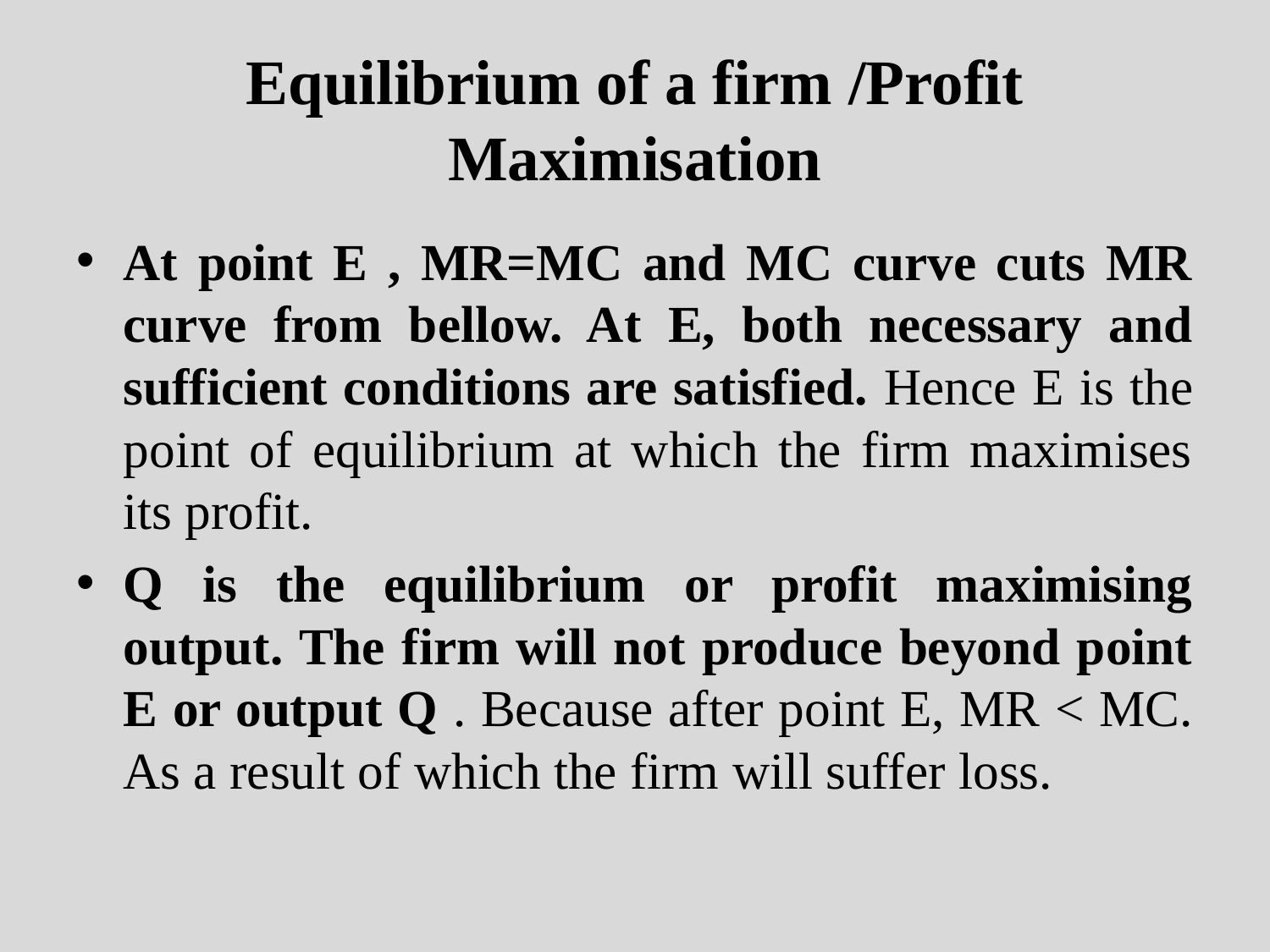

# Equilibrium of a firm /Profit Maximisation
At point E , MR=MC and MC curve cuts MR curve from bellow. At E, both necessary and sufficient conditions are satisfied. Hence E is the point of equilibrium at which the firm maximises its profit.
Q is the equilibrium or profit maximising output. The firm will not produce beyond point E or output Q . Because after point E, MR < MC. As a result of which the firm will suffer loss.